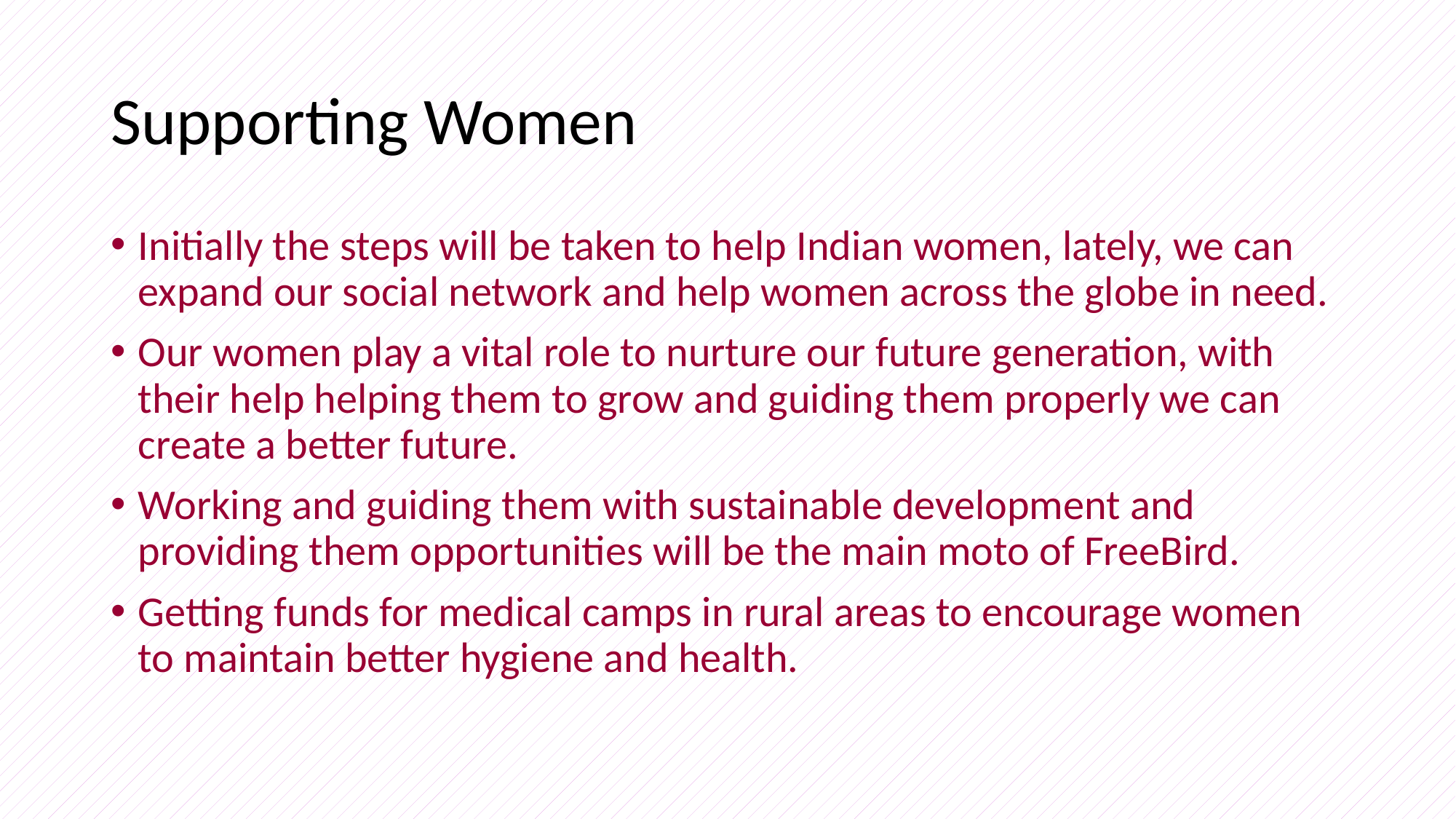

# Supporting Women
Initially the steps will be taken to help Indian women, lately, we can expand our social network and help women across the globe in need.
Our women play a vital role to nurture our future generation, with their help helping them to grow and guiding them properly we can create a better future.
Working and guiding them with sustainable development and providing them opportunities will be the main moto of FreeBird.
Getting funds for medical camps in rural areas to encourage women to maintain better hygiene and health.